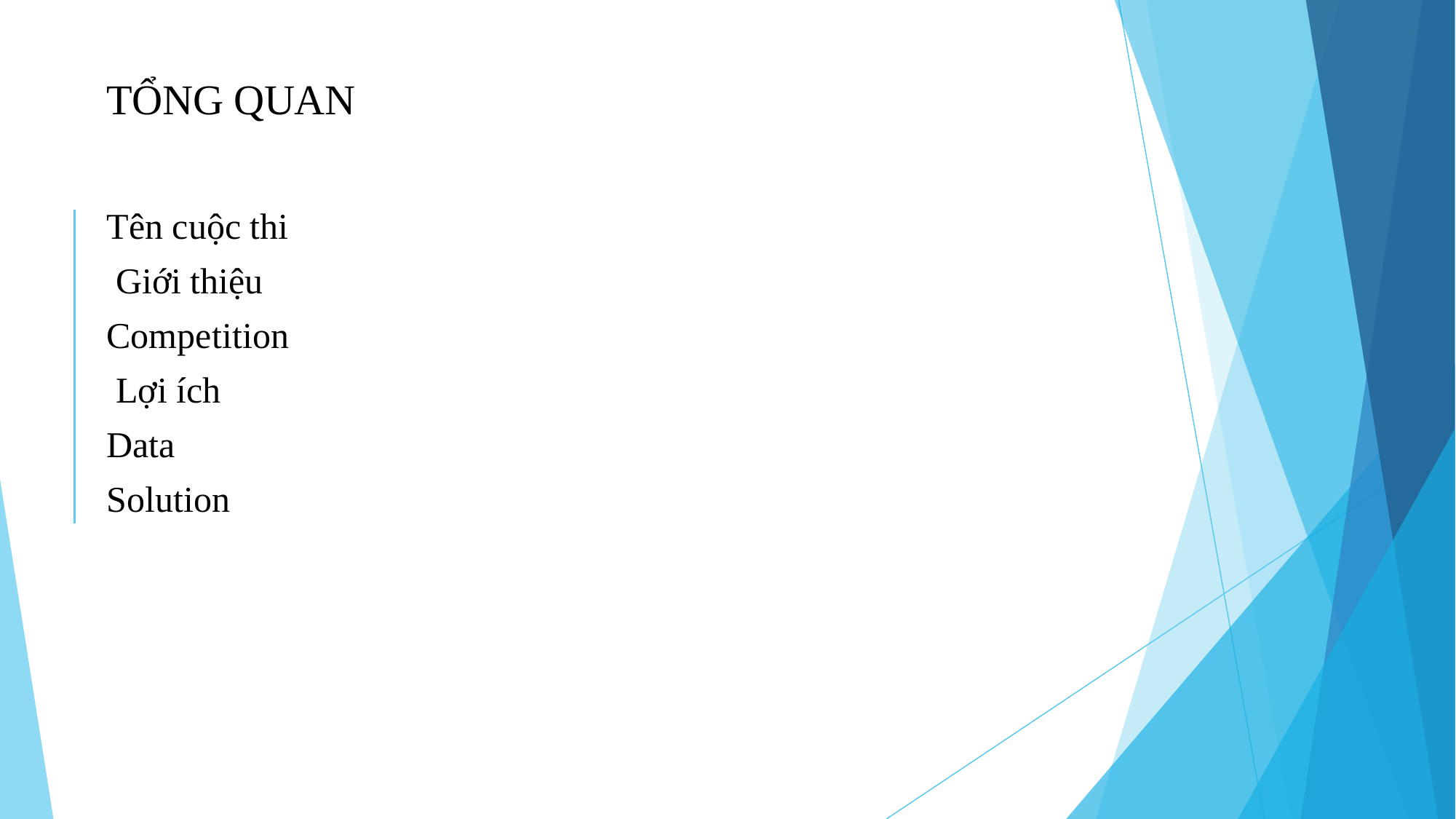

# TỔNG QUAN
Tên cuộc thi  Giới thiệu  Competition  Lợi ích  Data  Solution